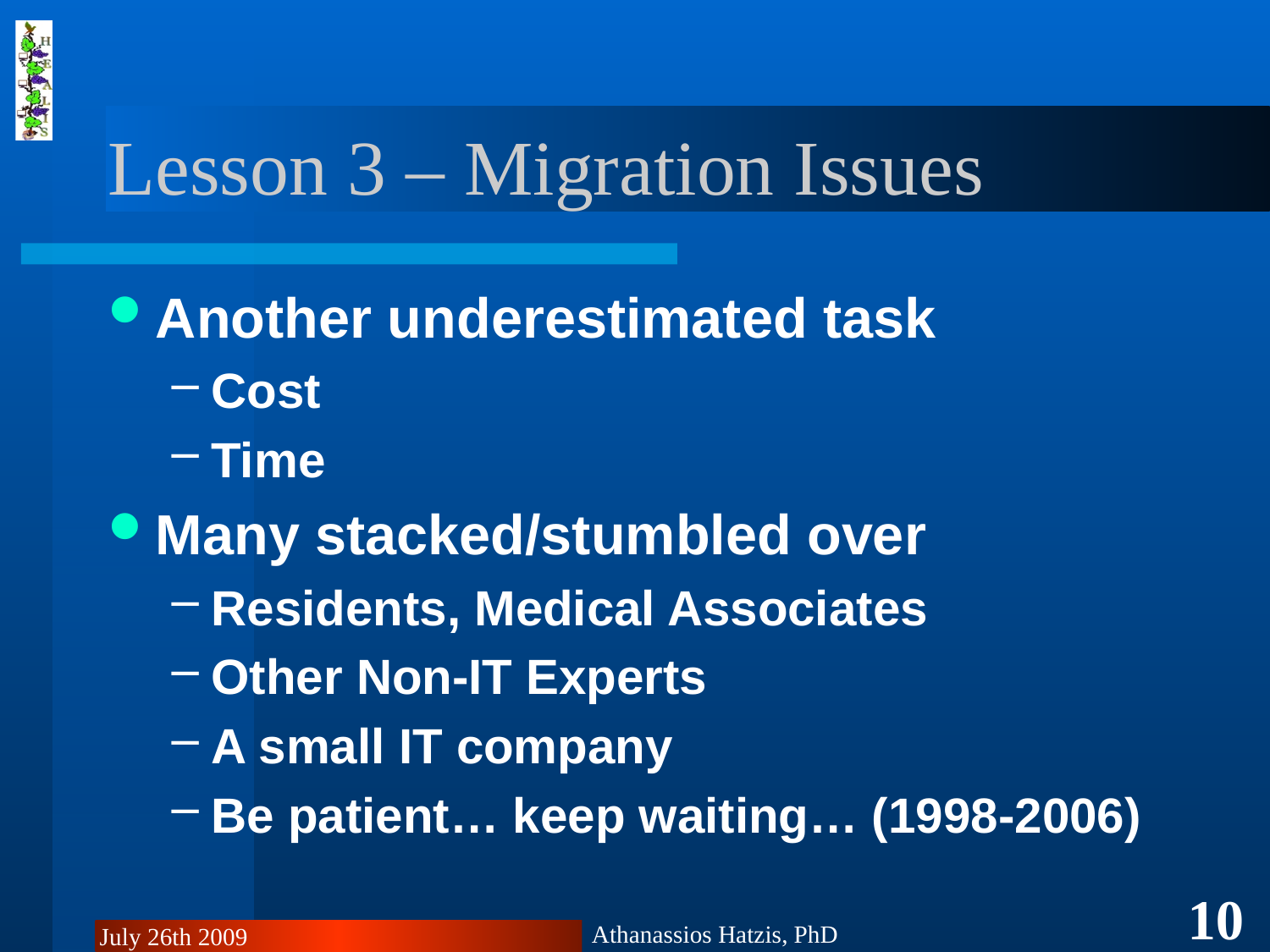

# Lesson 3 – Migration Issues
Another underestimated task
Cost
Time
Many stacked/stumbled over
Residents, Medical Associates
Other Non-IT Experts
A small IT company
Be patient… keep waiting… (1998-2006)
10
Athanassios Hatzis, PhD
July 26th 2009